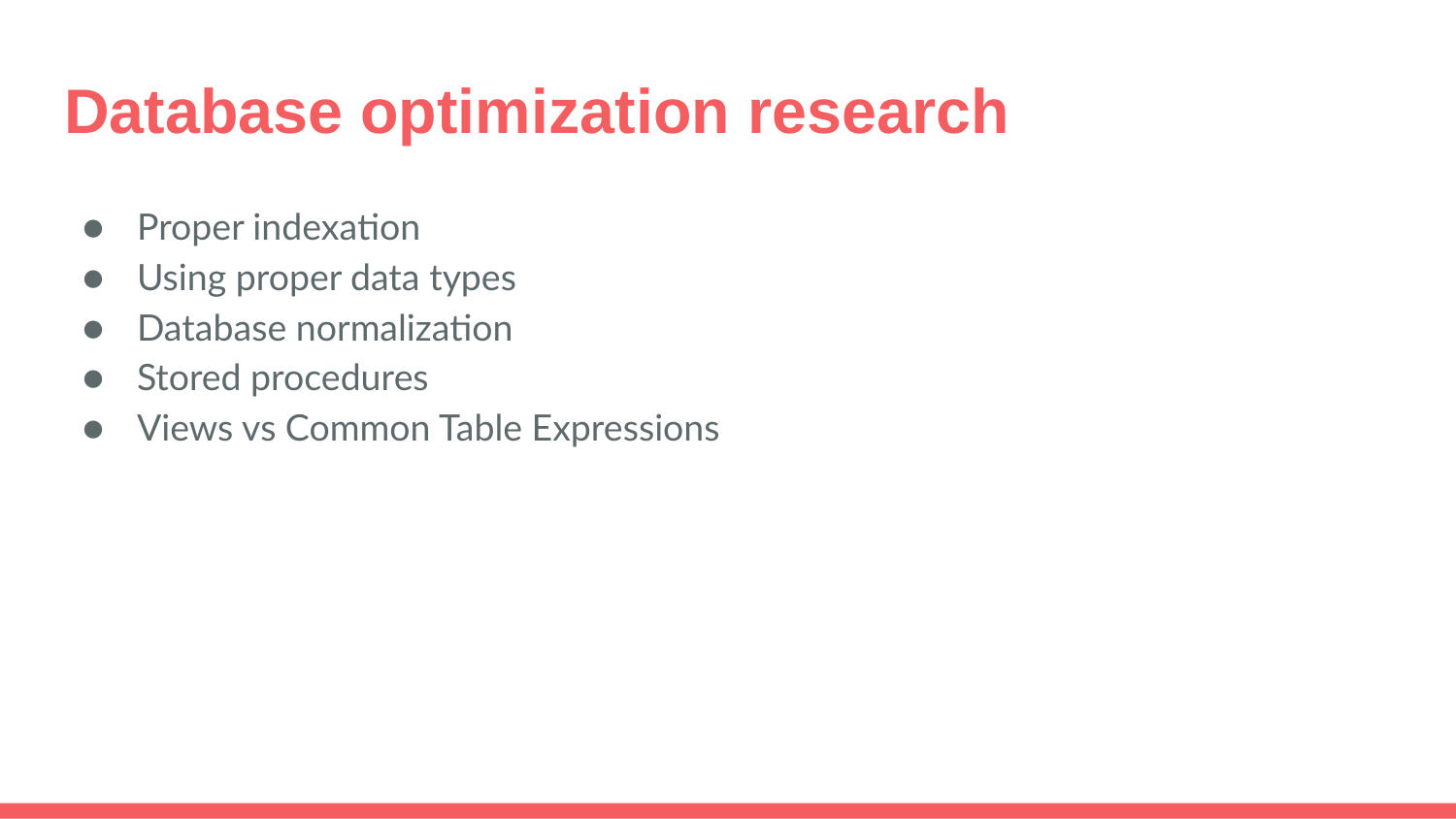

# Database optimization research
Proper indexation
Using proper data types
Database normalization
Stored procedures
Views vs Common Table Expressions